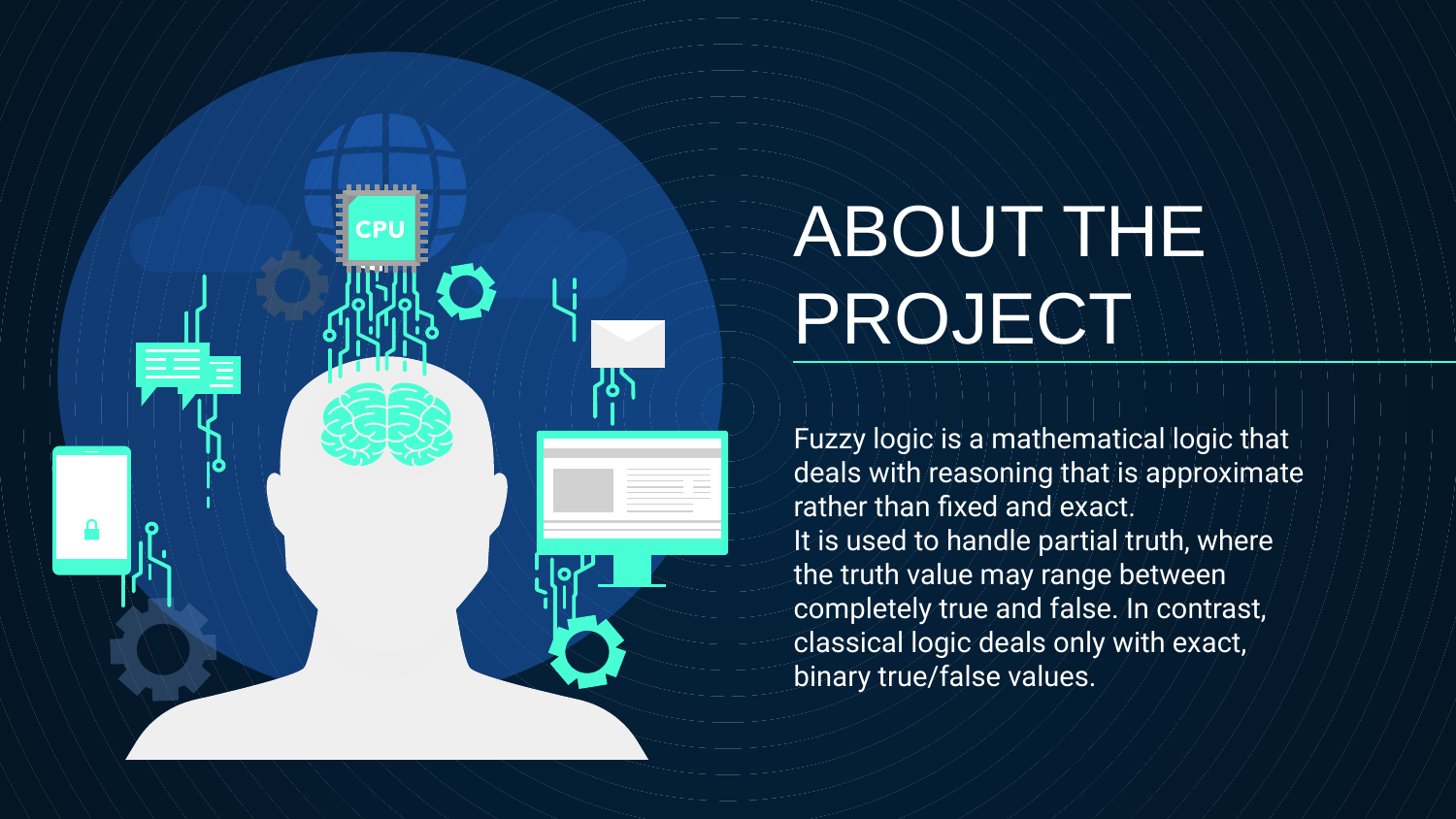

# ABOUT THE PROJECT
Fuzzy logic is a mathematical logic that deals with reasoning that is approximate rather than fixed and exact.
It is used to handle partial truth, where the truth value may range between completely true and false. In contrast, classical logic deals only with exact, binary true/false values.